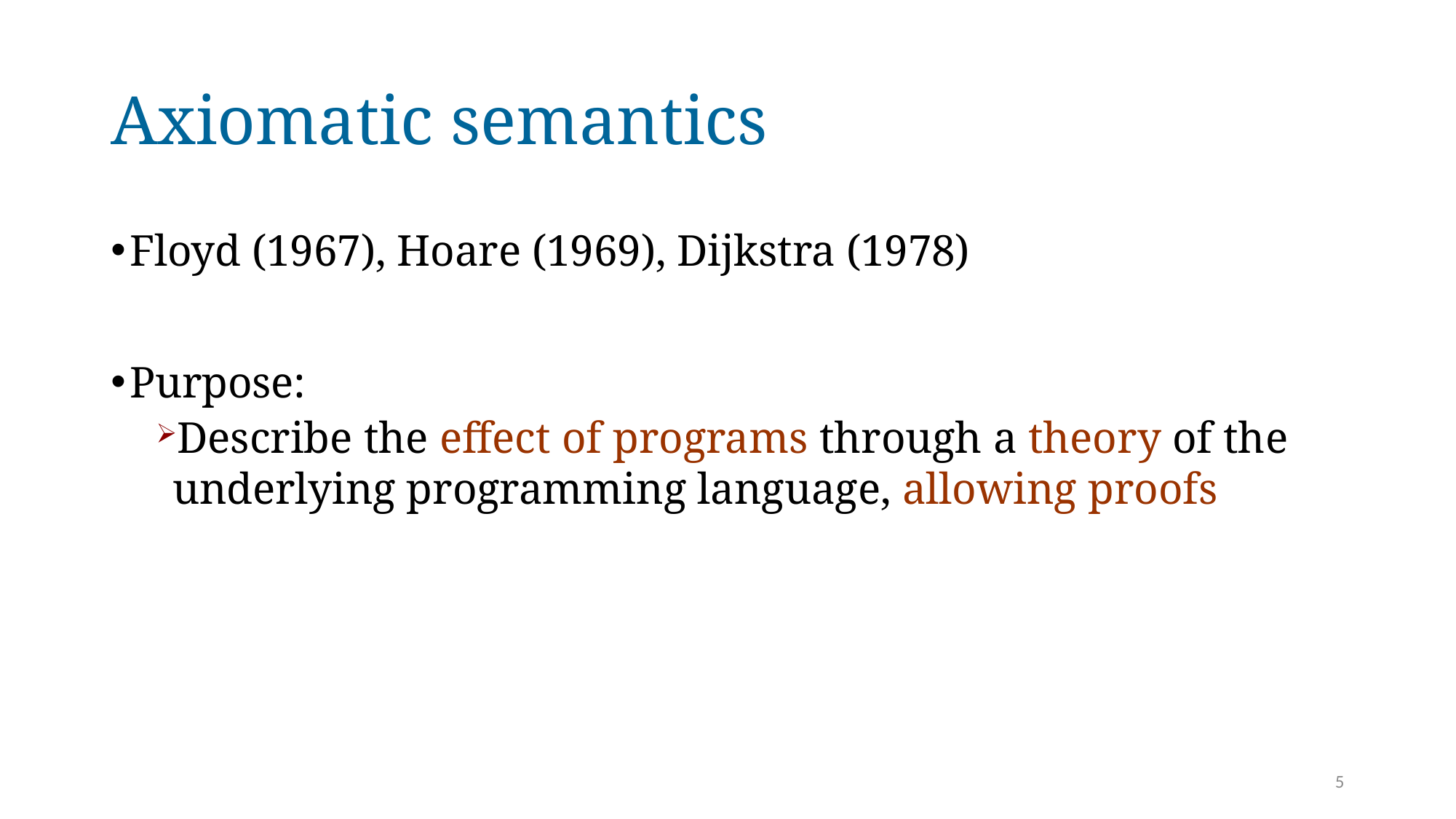

# Axiomatic semantics
Floyd (1967), Hoare (1969), Dijkstra (1978)

Purpose:
Describe the effect of programs through a theory of the  underlying programming language, allowing proofs

5